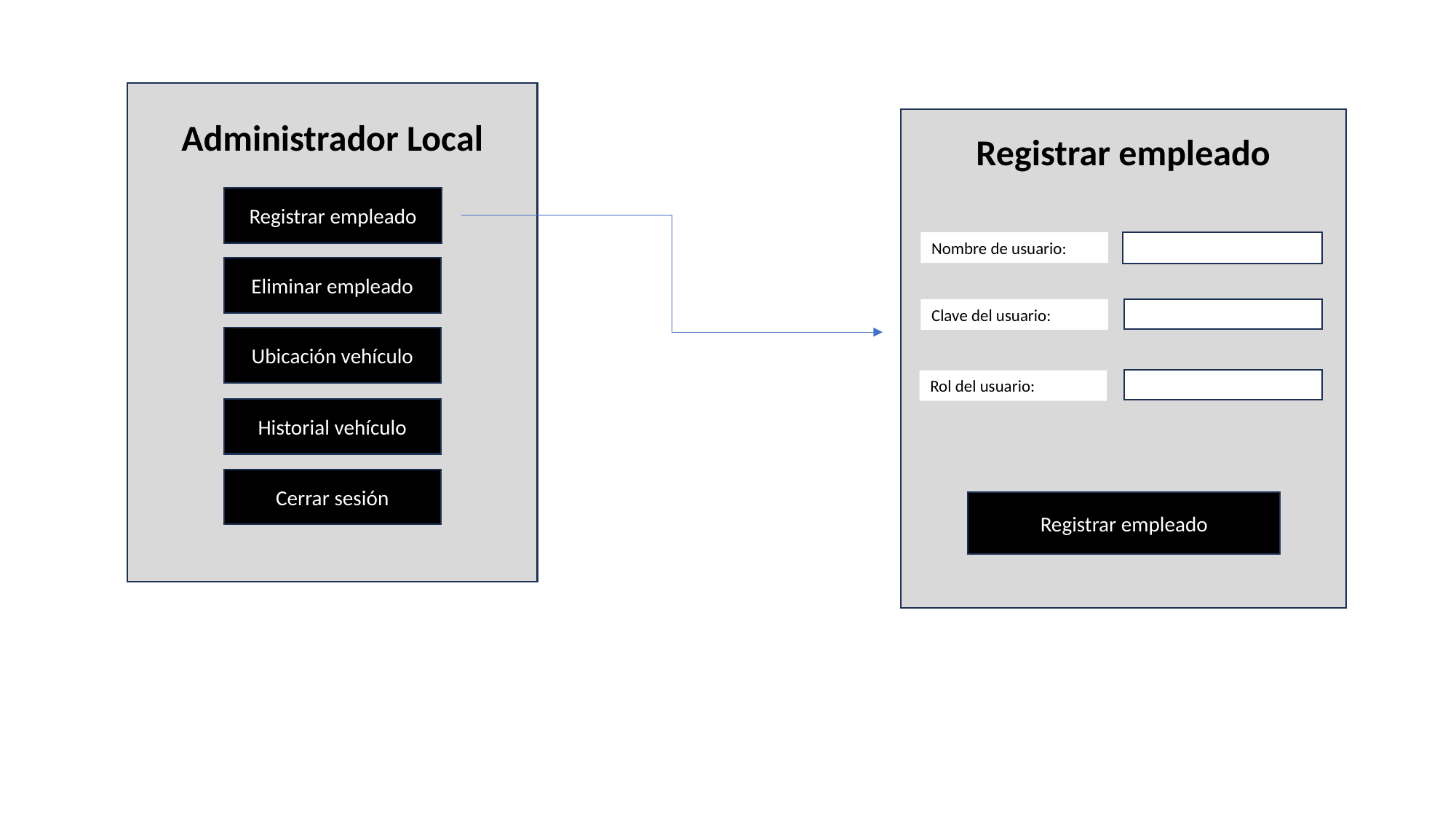

Administrador Local

Registrar empleado
Registrar empleado

Nombre de usuario:
Eliminar empleado

Clave del usuario:
Ubicación vehículo

Rol del usuario:
Historial vehículo
Cerrar sesión
Registrar empleado